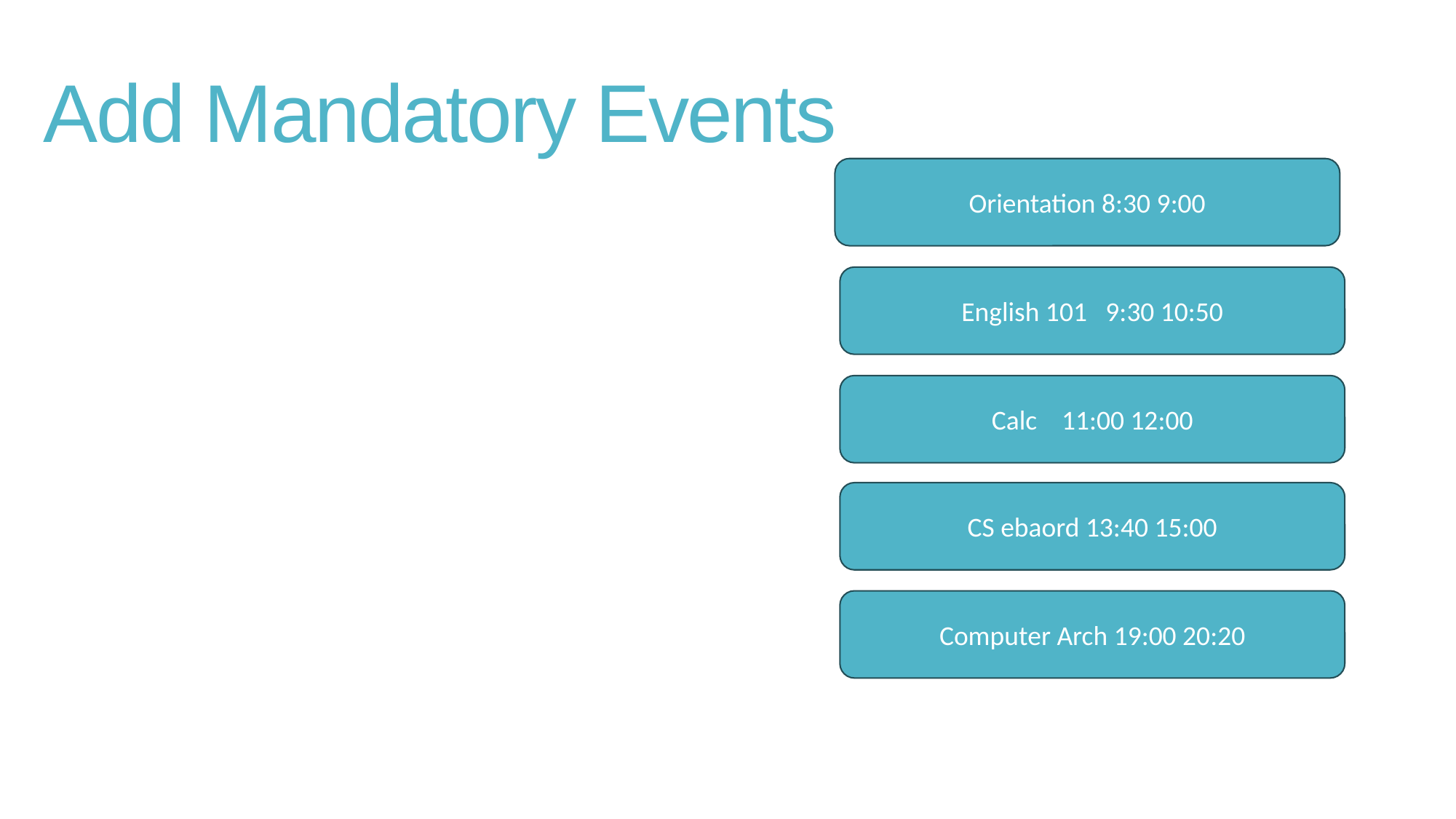

# Add Mandatory Events
Orientation 8:30 9:00
English 101   9:30 10:50
Calc    11:00 12:00
CS ebaord 13:40 15:00
Computer Arch 19:00 20:20